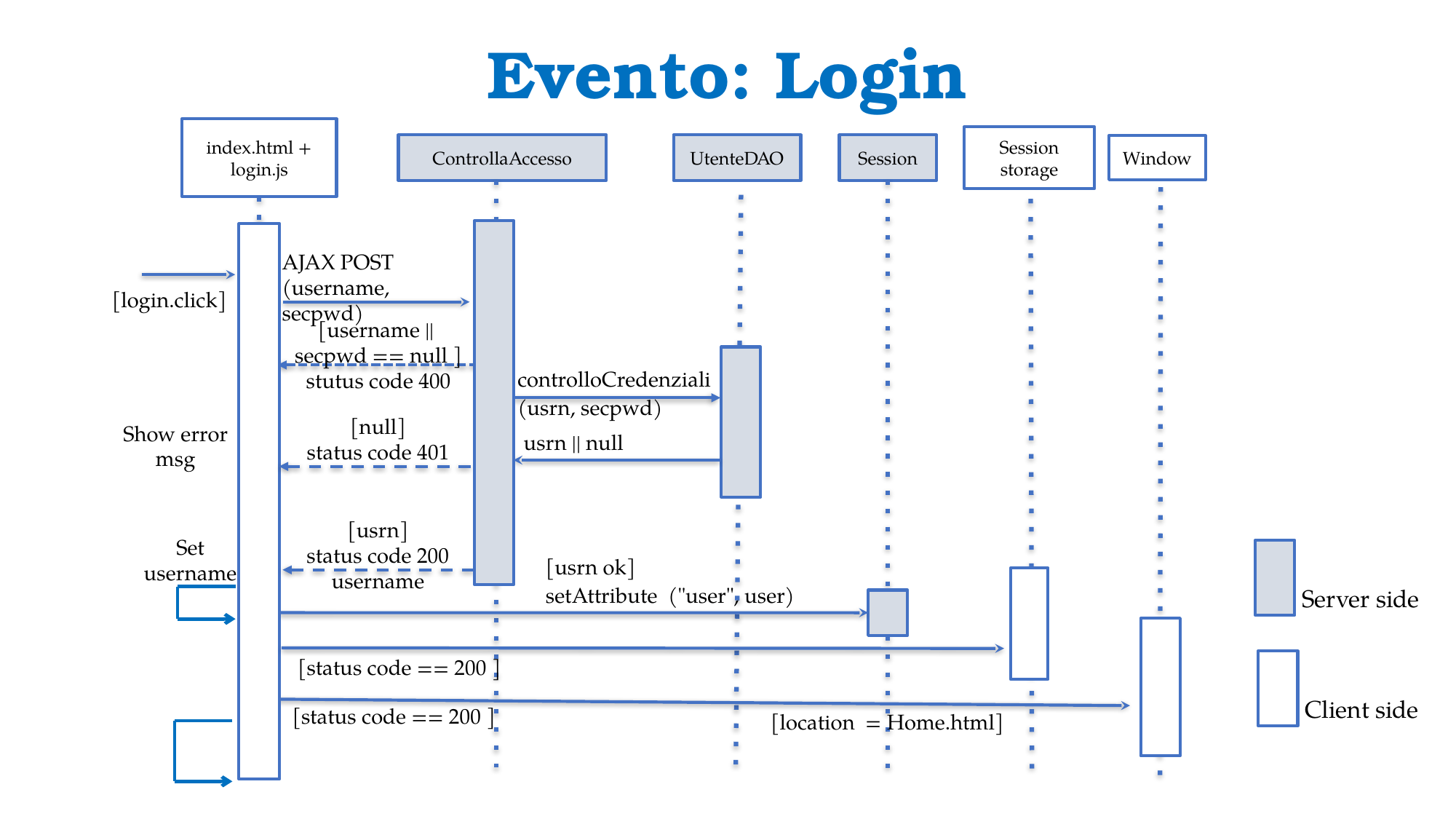

# Evento: Login
index.html + login.js
Session storage
ControllaAccesso
UtenteDAO
Session
Window

AJAX POST (username, secpwd)
[login.click]
[username ||
secpwd == null ]
stutus code 400

controlloCredenziali
(usrn, secpwd)
[null]
status code 401
Show error msg
usrn || null
[usrn]
status code 200
username
Set username

[usrn ok]
setAttribute  ("user", user)

Server side

[status code == 200 ]

Client side
[status code == 200 ]
[location  = Home.html]